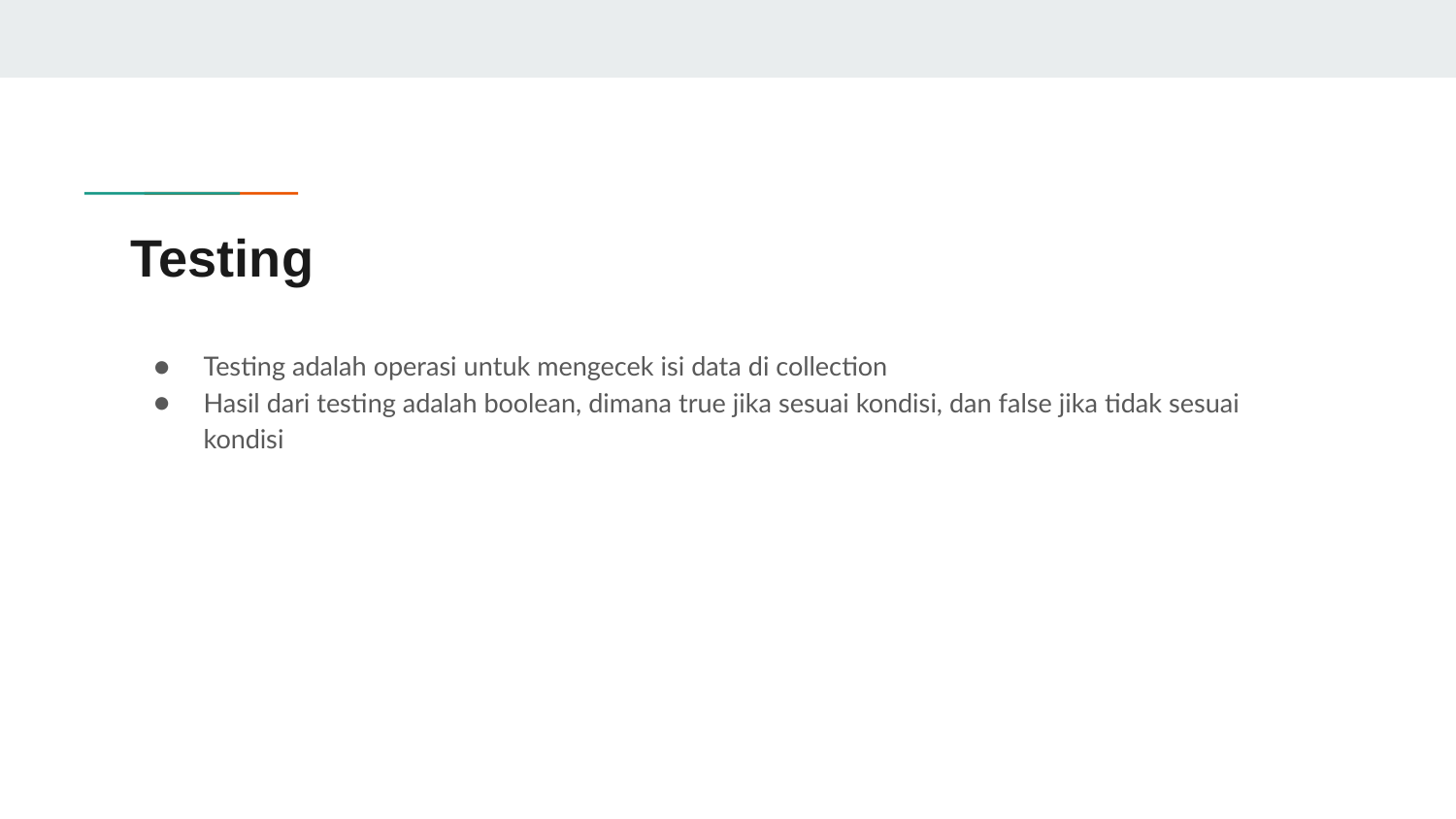

# Testing
Testing adalah operasi untuk mengecek isi data di collection
Hasil dari testing adalah boolean, dimana true jika sesuai kondisi, dan false jika tidak sesuai kondisi